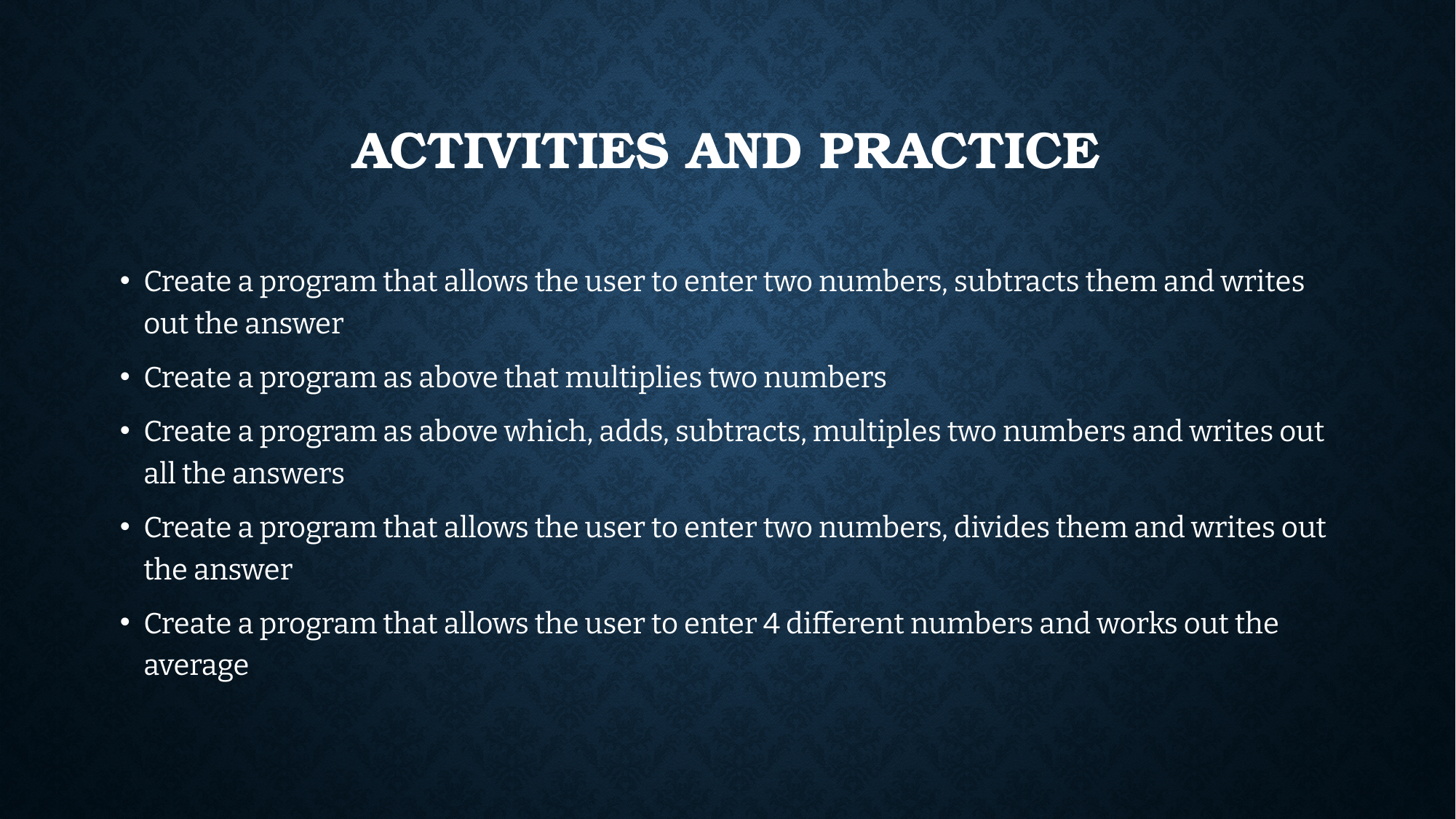

# Activities and practice
Create a program that allows the user to enter two numbers, subtracts them and writes out the answer
Create a program as above that multiplies two numbers
Create a program as above which, adds, subtracts, multiples two numbers and writes out all the answers
Create a program that allows the user to enter two numbers, divides them and writes out the answer
Create a program that allows the user to enter 4 different numbers and works out the average